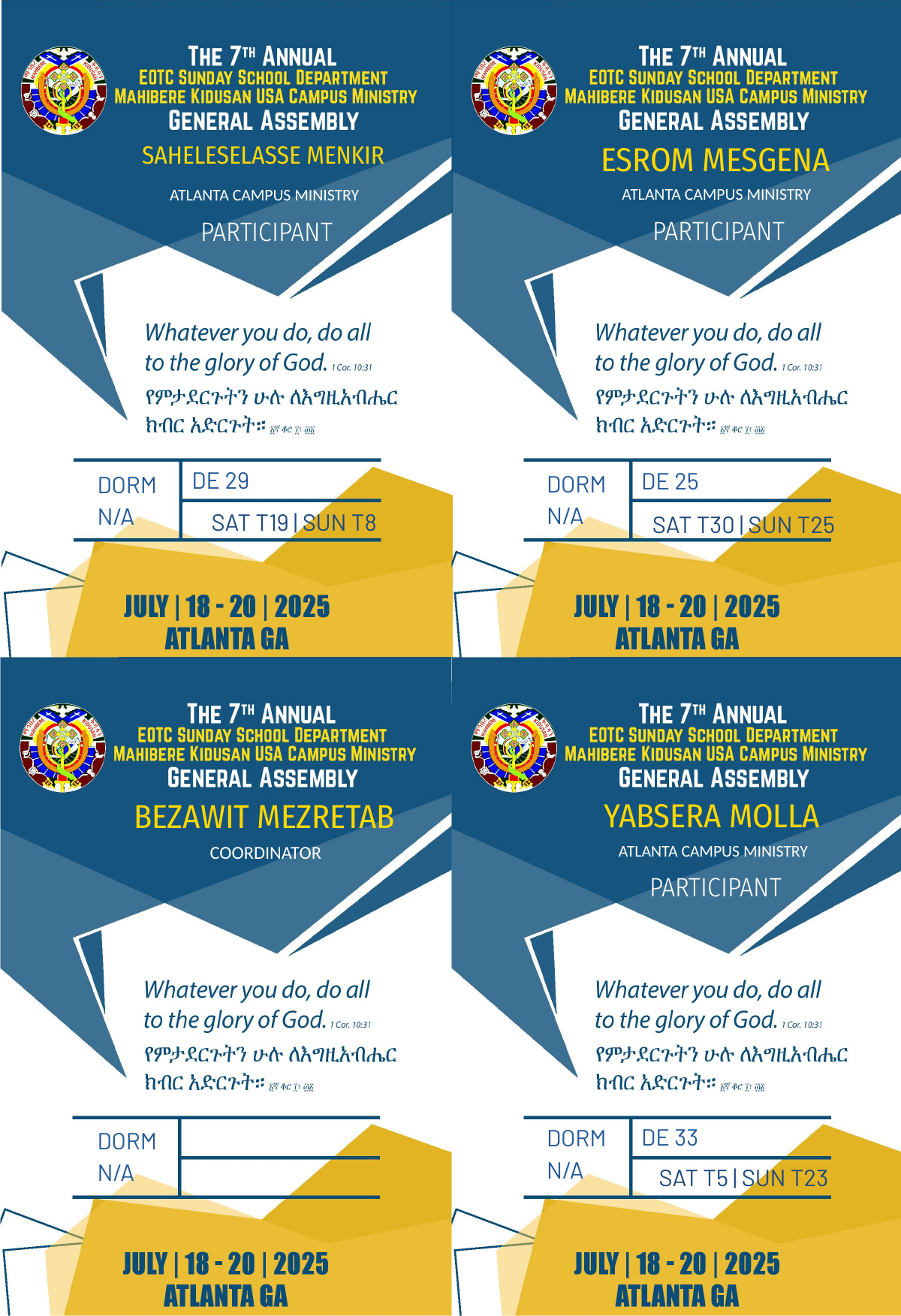

ESROM MESGENA
SAHELESELASSE MENKIR
ATLANTA CAMPUS MINISTRY
ATLANTA CAMPUS MINISTRY
PARTICIPANT
PARTICIPANT
DE 29
DE 25
DORM
DORM
N/A
N/A
SAT T19 | SUN T8
SAT T30 | SUN T25
YABSERA MOLLA
BEZAWIT MEZRETAB
ATLANTA CAMPUS MINISTRY
COORDINATOR
PARTICIPANT

DE 33
DORM
DORM
N/A
N/A

SAT T5 | SUN T23